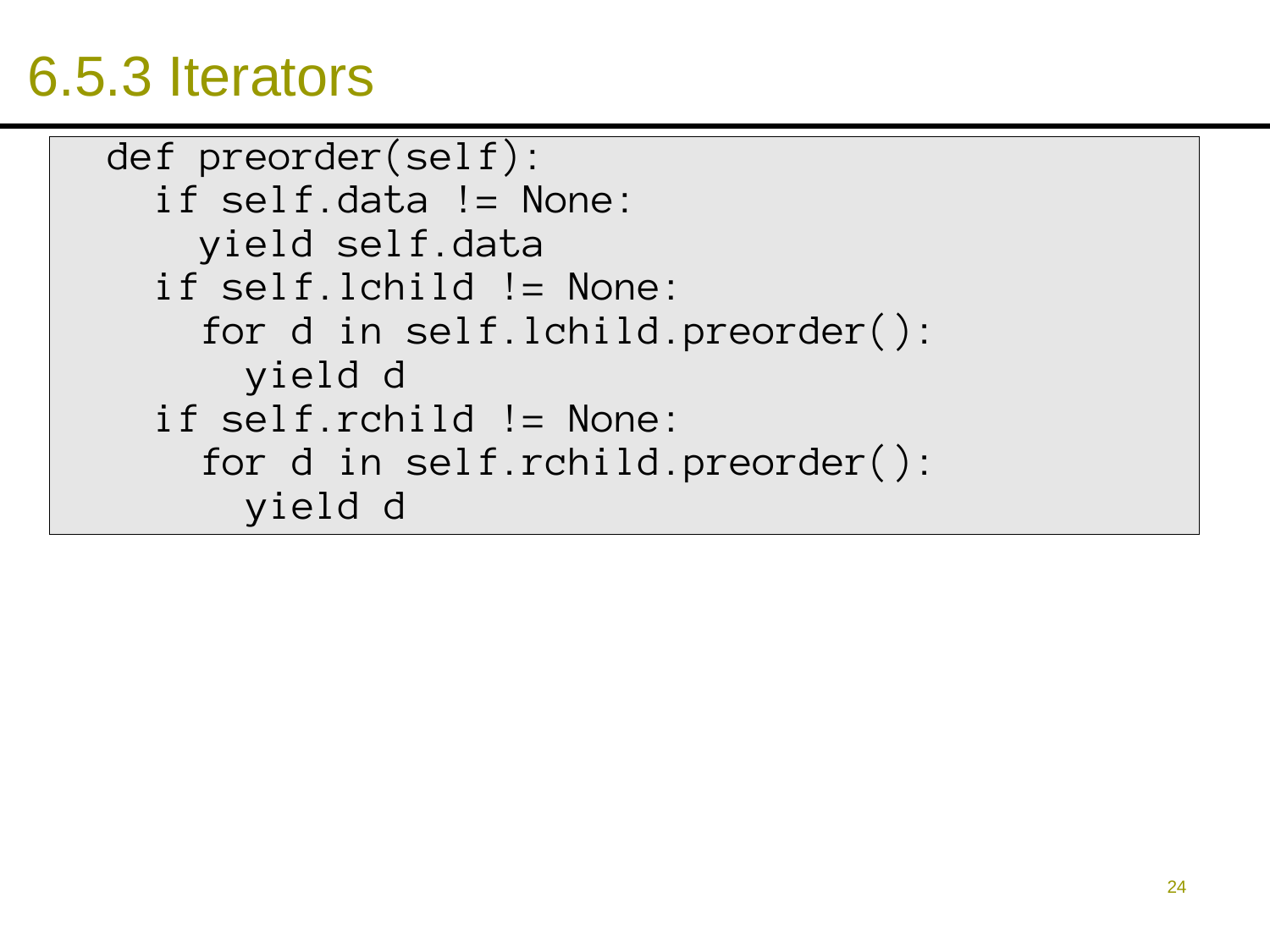

# 6.5.3 Iterators

  def preorder(self):
    if self.data != None:
      yield self.data
    if self.lchild != None:
      for d in self.lchild.preorder():
        yield d
    if self.rchild != None:
      for d in self.rchild.preorder():
        yield d
24